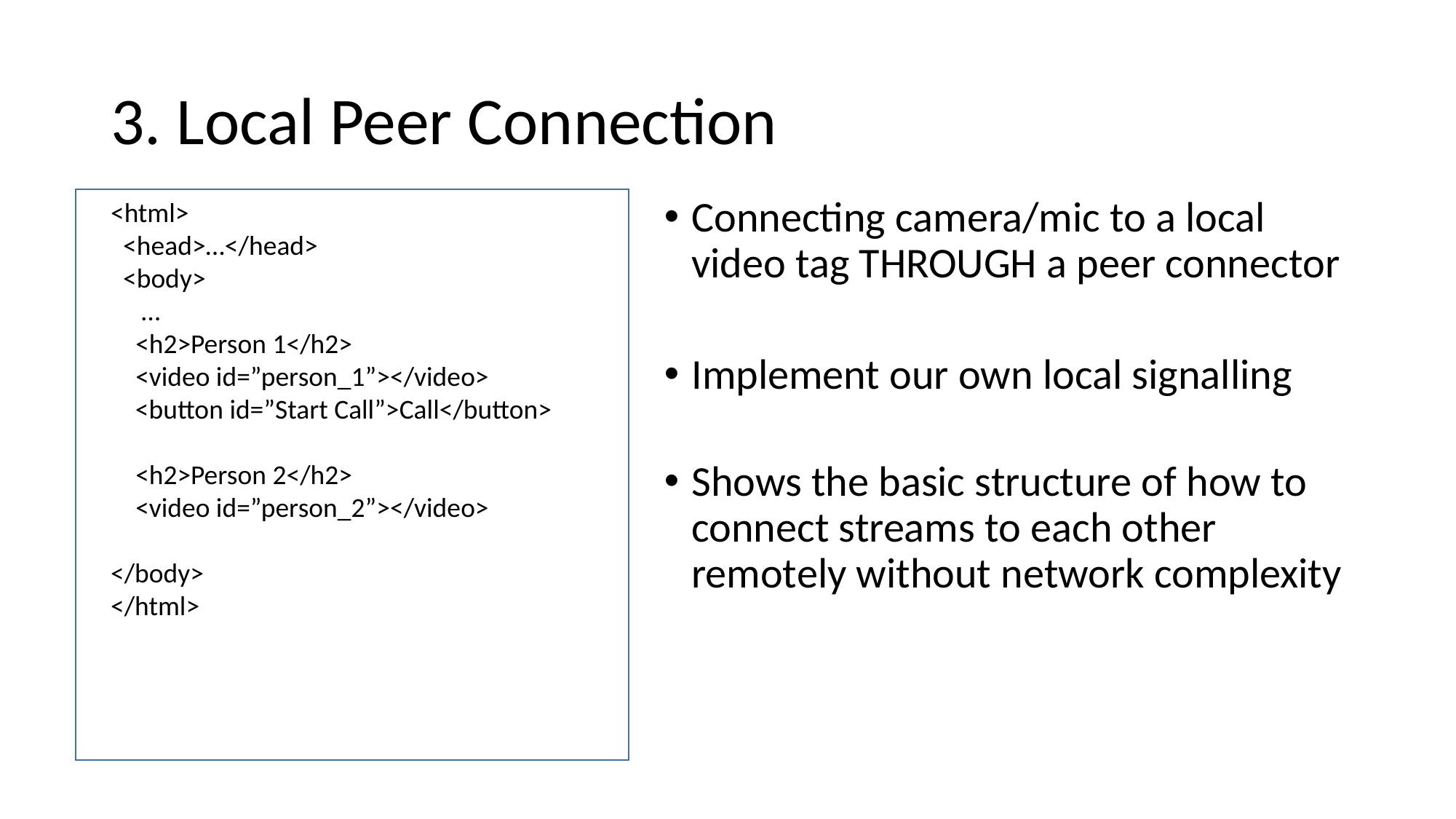

# 3. Local Peer Connection

<html>
  <head>…</head>
  <body>
     …
    <h2>Person 1</h2>
    <video id=”person_1”></video>
    <button id=”Start Call”>Call</button>
    <h2>Person 2</h2>
    <video id=”person_2”></video>
</body>
</html>
Connecting camera/mic to a local video tag THROUGH a peer connector
Implement our own local signalling
Shows the basic structure of how to connect streams to each other remotely without network complexity